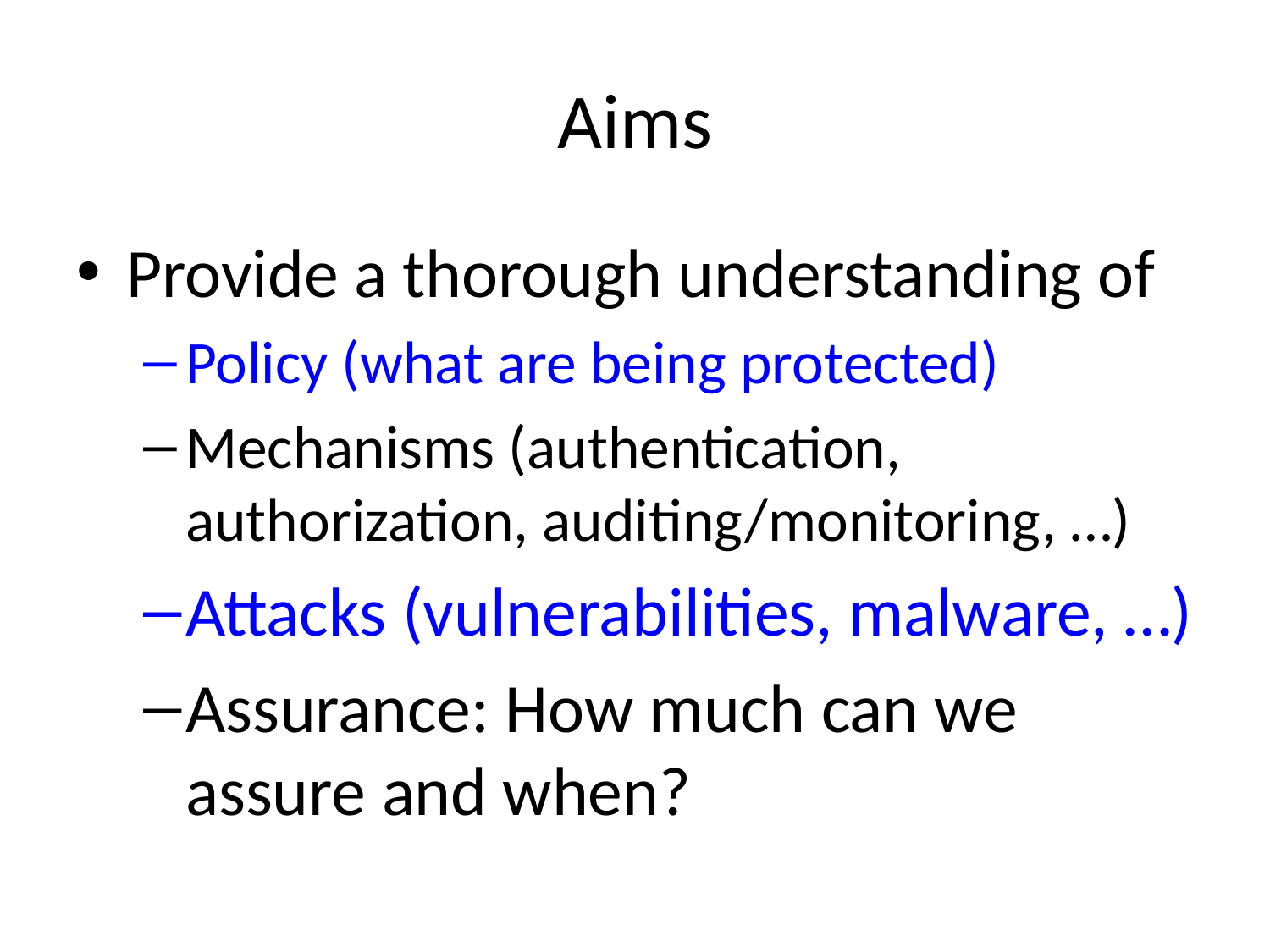

# Aims
Provide a thorough understanding of
Policy (what are being protected)
Mechanisms (authentication, authorization, auditing/monitoring, …)
Attacks (vulnerabilities, malware, …)
Assurance: How much can we assure and when?